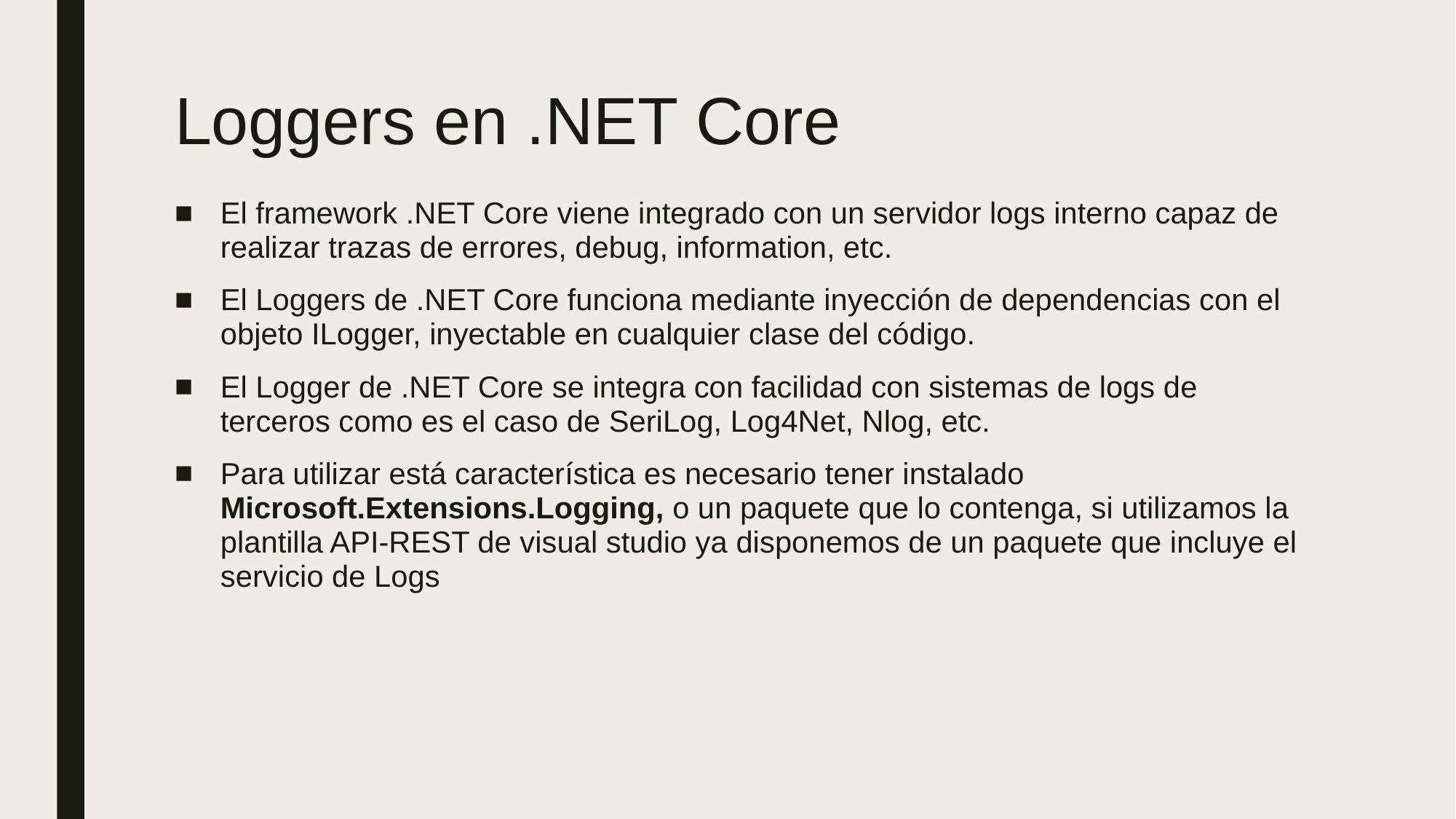

# Loggers en .NET Core
El framework .NET Core viene integrado con un servidor logs interno capaz de realizar trazas de errores, debug, information, etc.
El Loggers de .NET Core funciona mediante inyección de dependencias con el objeto ILogger, inyectable en cualquier clase del código.
El Logger de .NET Core se integra con facilidad con sistemas de logs de terceros como es el caso de SeriLog, Log4Net, Nlog, etc.
Para utilizar está característica es necesario tener instalado Microsoft.Extensions.Logging, o un paquete que lo contenga, si utilizamos la plantilla API-REST de visual studio ya disponemos de un paquete que incluye el servicio de Logs